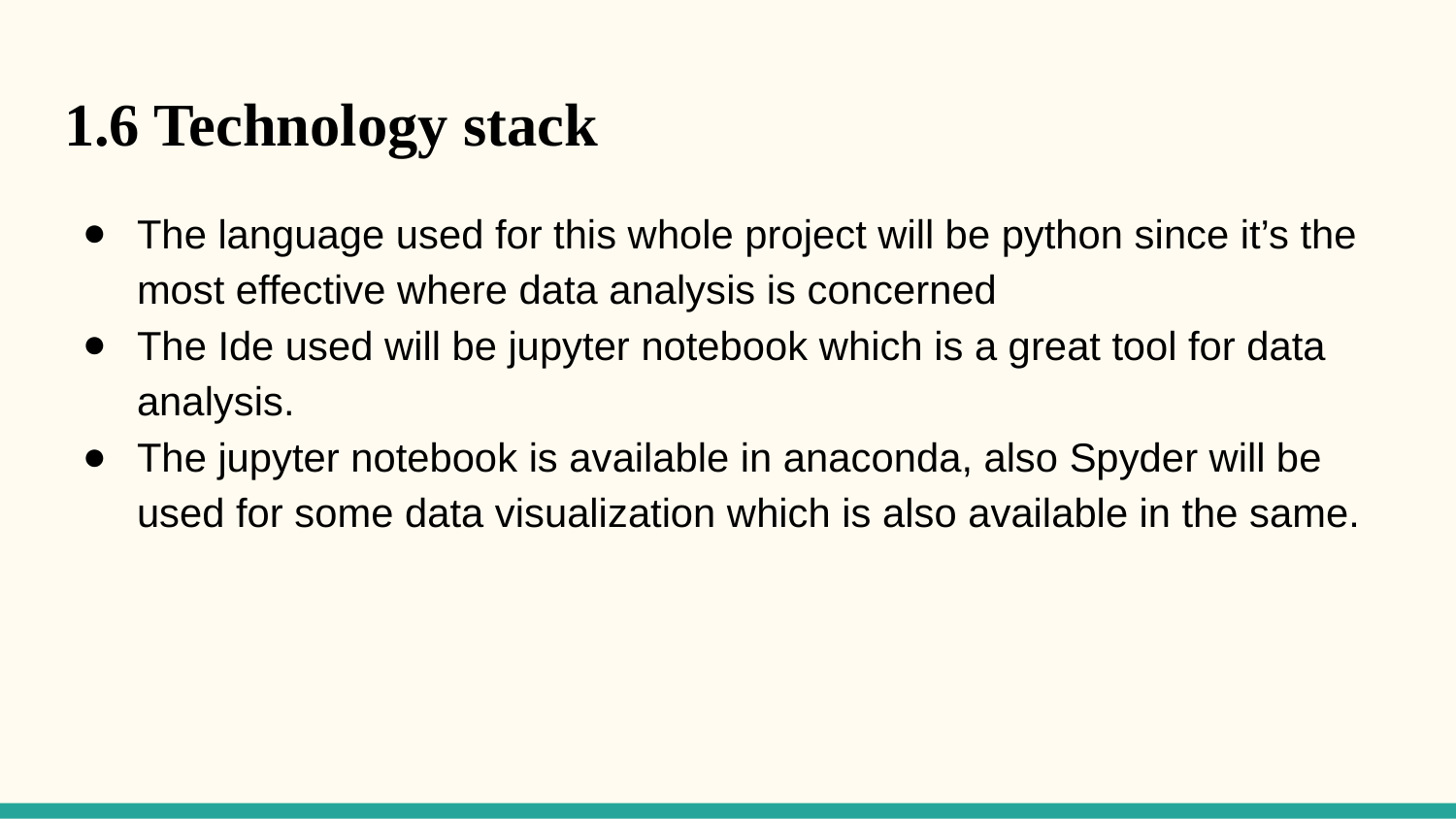

# 1.6 Technology stack
The language used for this whole project will be python since it’s the most effective where data analysis is concerned
The Ide used will be jupyter notebook which is a great tool for data analysis.
The jupyter notebook is available in anaconda, also Spyder will be used for some data visualization which is also available in the same.